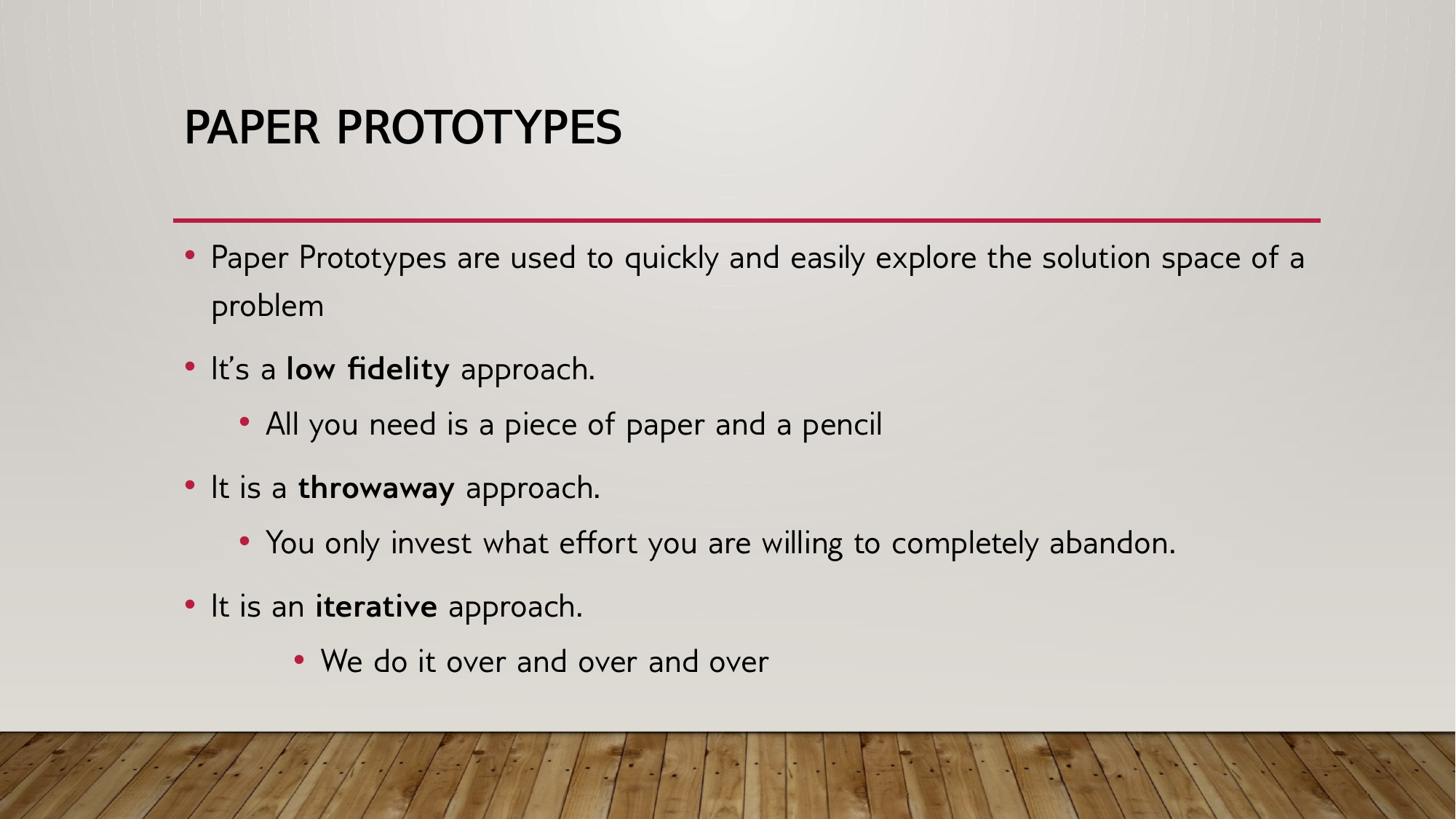

# Paper Prototypes
Paper Prototypes are used to quickly and easily explore the solution space of a problem
It’s a low fidelity approach.
All you need is a piece of paper and a pencil
It is a throwaway approach.
You only invest what effort you are willing to completely abandon.
It is an iterative approach.
We do it over and over and over